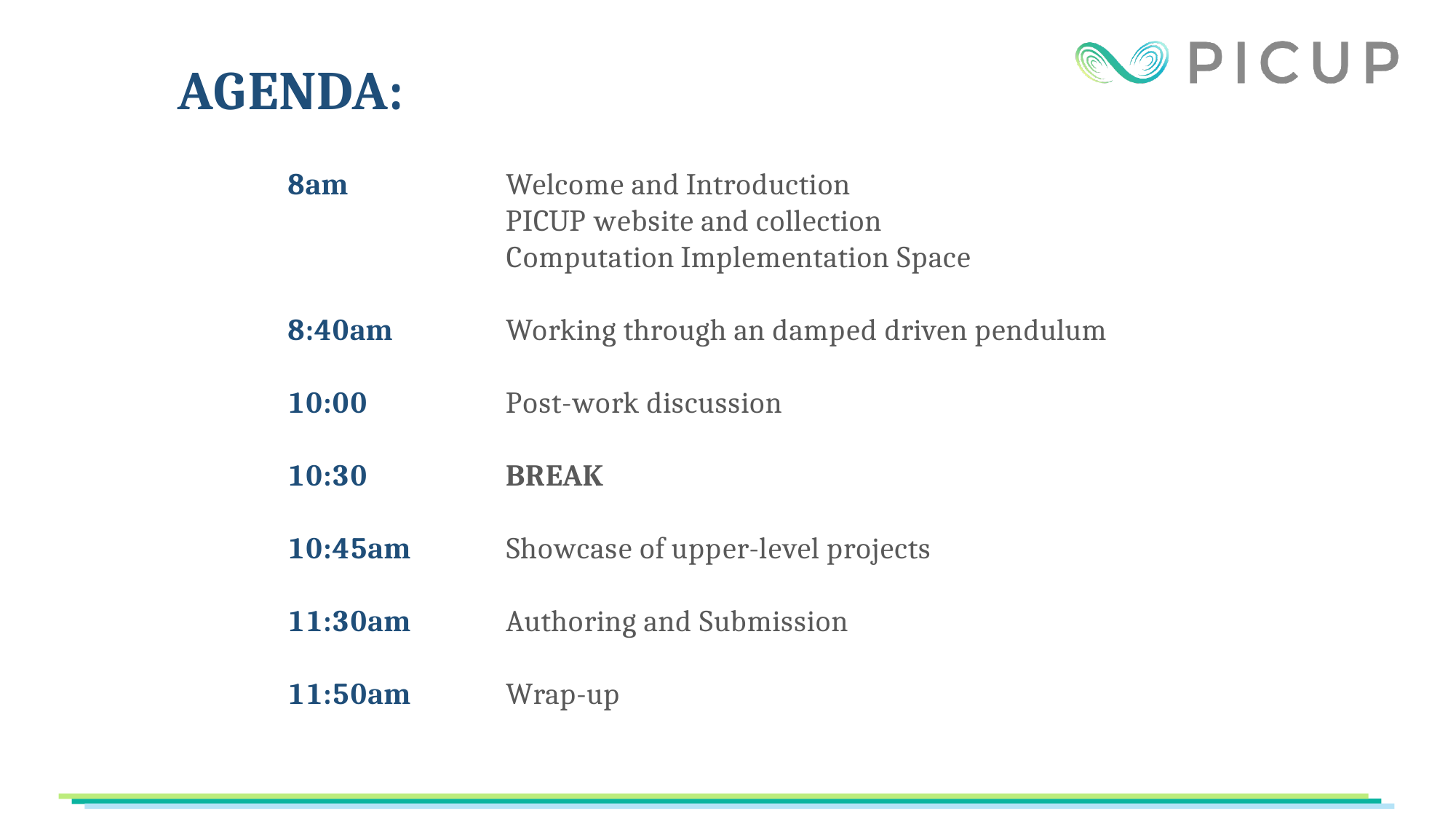

AGENDA:

8am		Welcome and Introduction
		PICUP website and collection
		Computation Implementation Space

8:40am		Working through an damped driven pendulum

10:00 		Post-work discussion

10:30		BREAK

10:45am	Showcase of upper-level projects

11:30am 	Authoring and Submission

11:50am 	Wrap-up